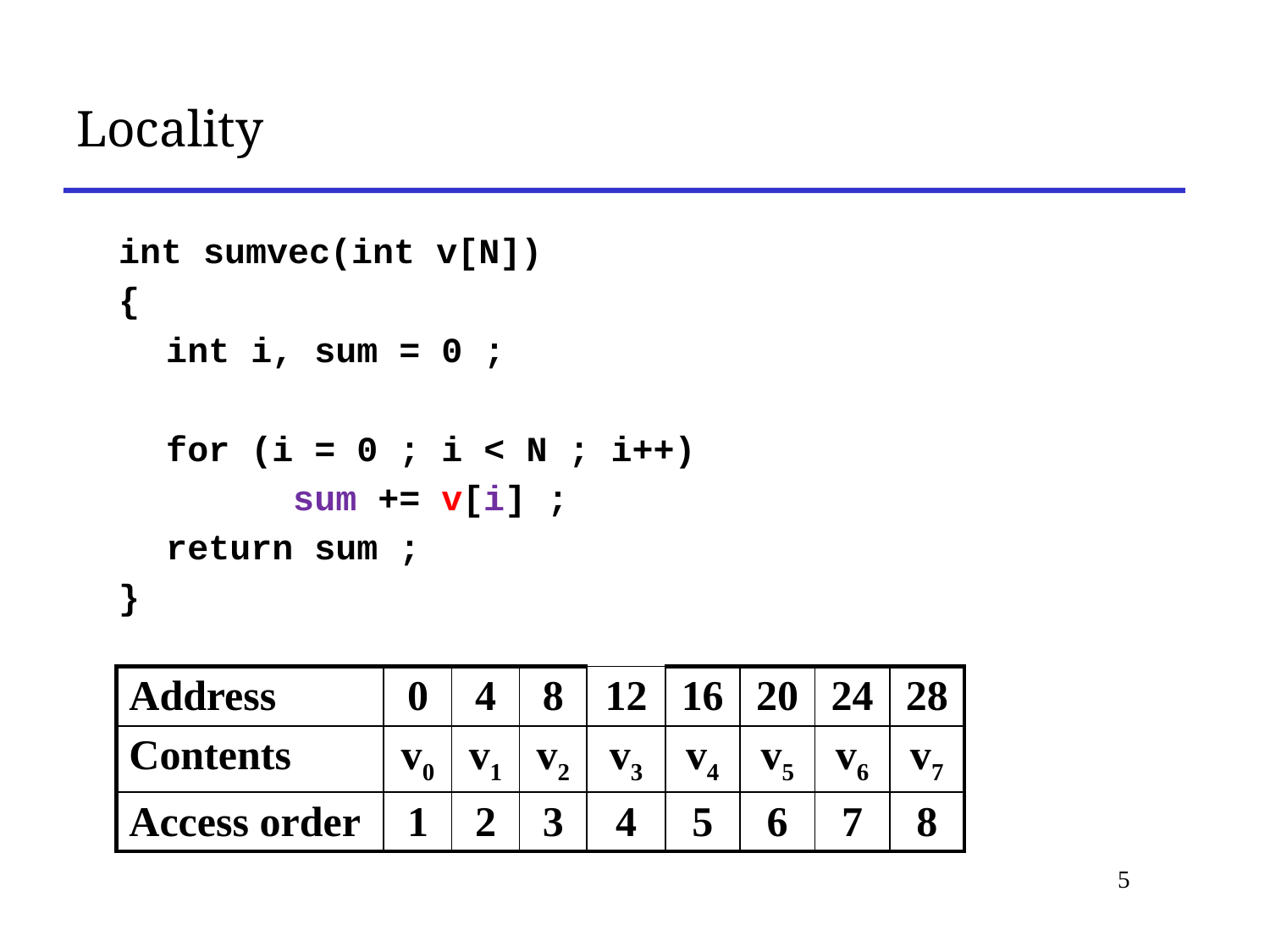

# Locality
int sumvec(int v[N])
{
	int i, sum = 0 ;

	for (i = 0 ; i < N ; i++)
		sum += v[i] ;
	return sum ;
}
| Address | 0 | 4 | 8 | 12 | 16 | 20 | 24 | 28 |
| --- | --- | --- | --- | --- | --- | --- | --- | --- |
| Contents | v0 | v1 | v2 | v3 | v4 | v5 | v6 | v7 |
| Access order | 1 | 2 | 3 | 4 | 5 | 6 | 7 | 8 |
5